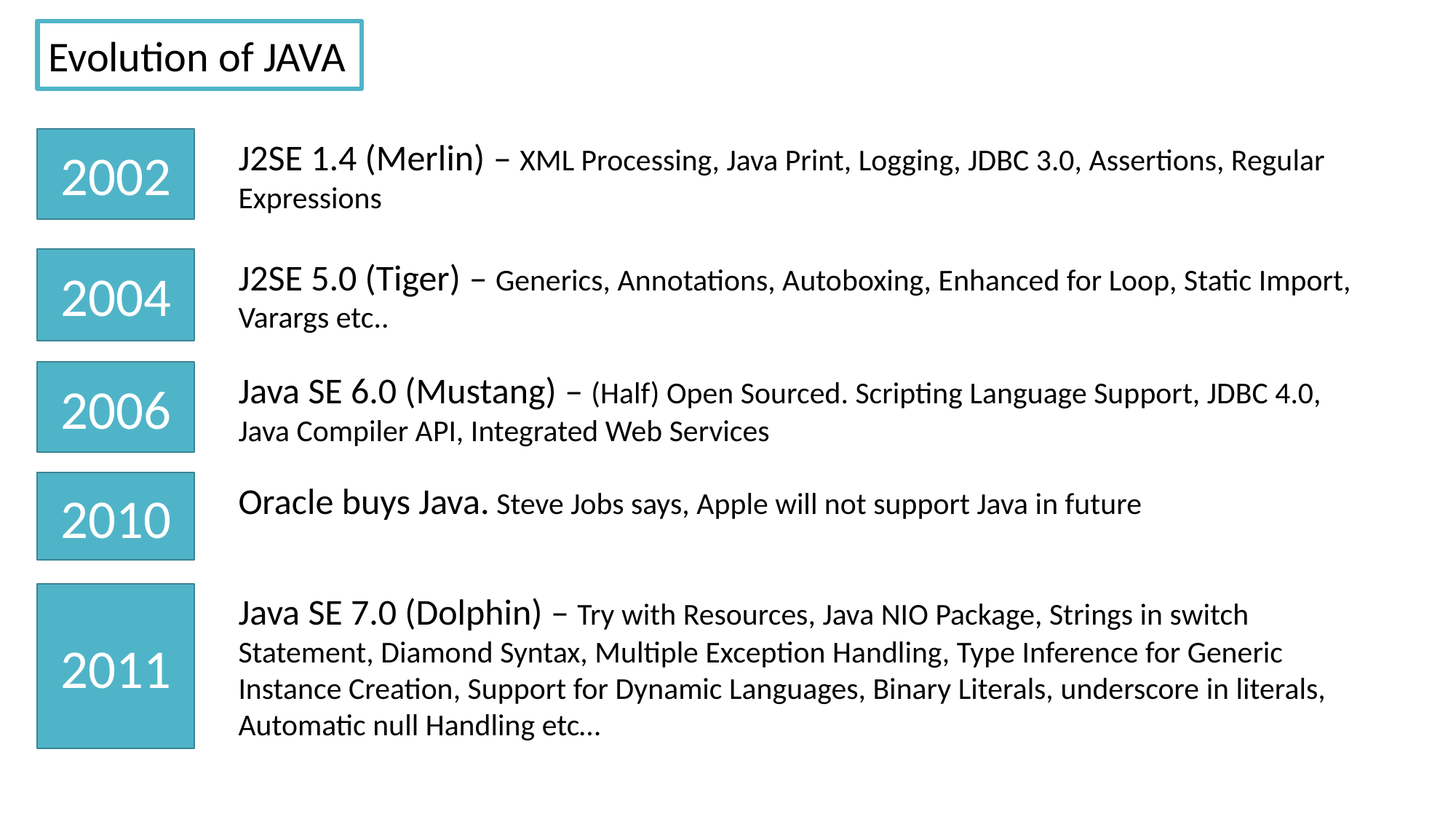

Evolution of JAVA
2002
J2SE 1.4 (Merlin) – XML Processing, Java Print, Logging, JDBC 3.0, Assertions, Regular Expressions
2004
J2SE 5.0 (Tiger) – Generics, Annotations, Autoboxing, Enhanced for Loop, Static Import, Varargs etc..
2006
Java SE 6.0 (Mustang) – (Half) Open Sourced. Scripting Language Support, JDBC 4.0, Java Compiler API, Integrated Web Services
2010
Oracle buys Java. Steve Jobs says, Apple will not support Java in future
Java SE 7.0 (Dolphin) – Try with Resources, Java NIO Package, Strings in switch Statement, Diamond Syntax, Multiple Exception Handling, Type Inference for Generic Instance Creation, Support for Dynamic Languages, Binary Literals, underscore in literals, Automatic null Handling etc…
2011